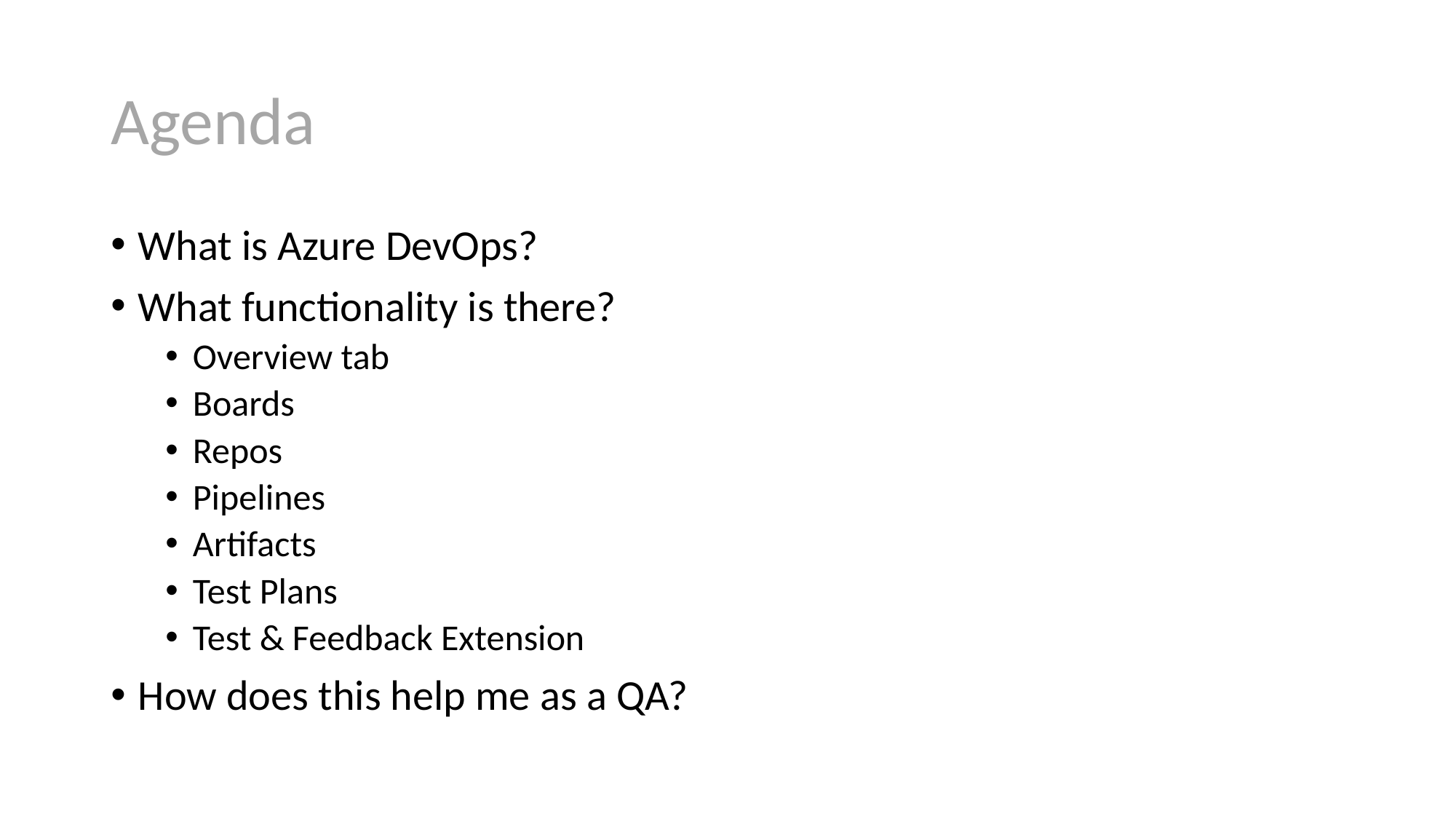

# Agenda
What is Azure DevOps?
What functionality is there?
Overview tab
Boards
Repos
Pipelines
Artifacts
Test Plans
Test & Feedback Extension
How does this help me as a QA?